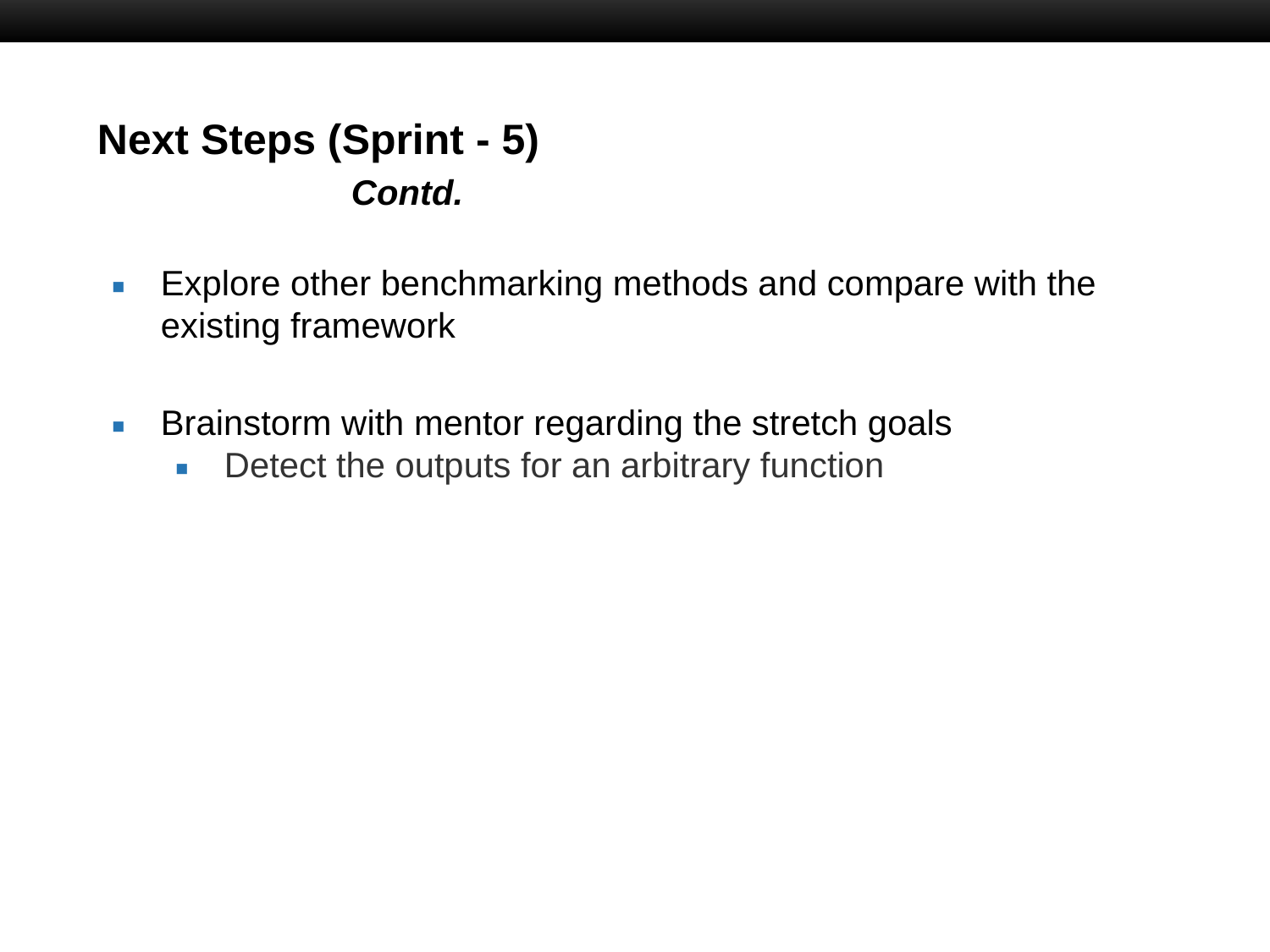

# Next Steps (Sprint - 5) 							Contd.
Explore other benchmarking methods and compare with the existing framework

Brainstorm with mentor regarding the stretch goals
Detect the outputs for an arbitrary function